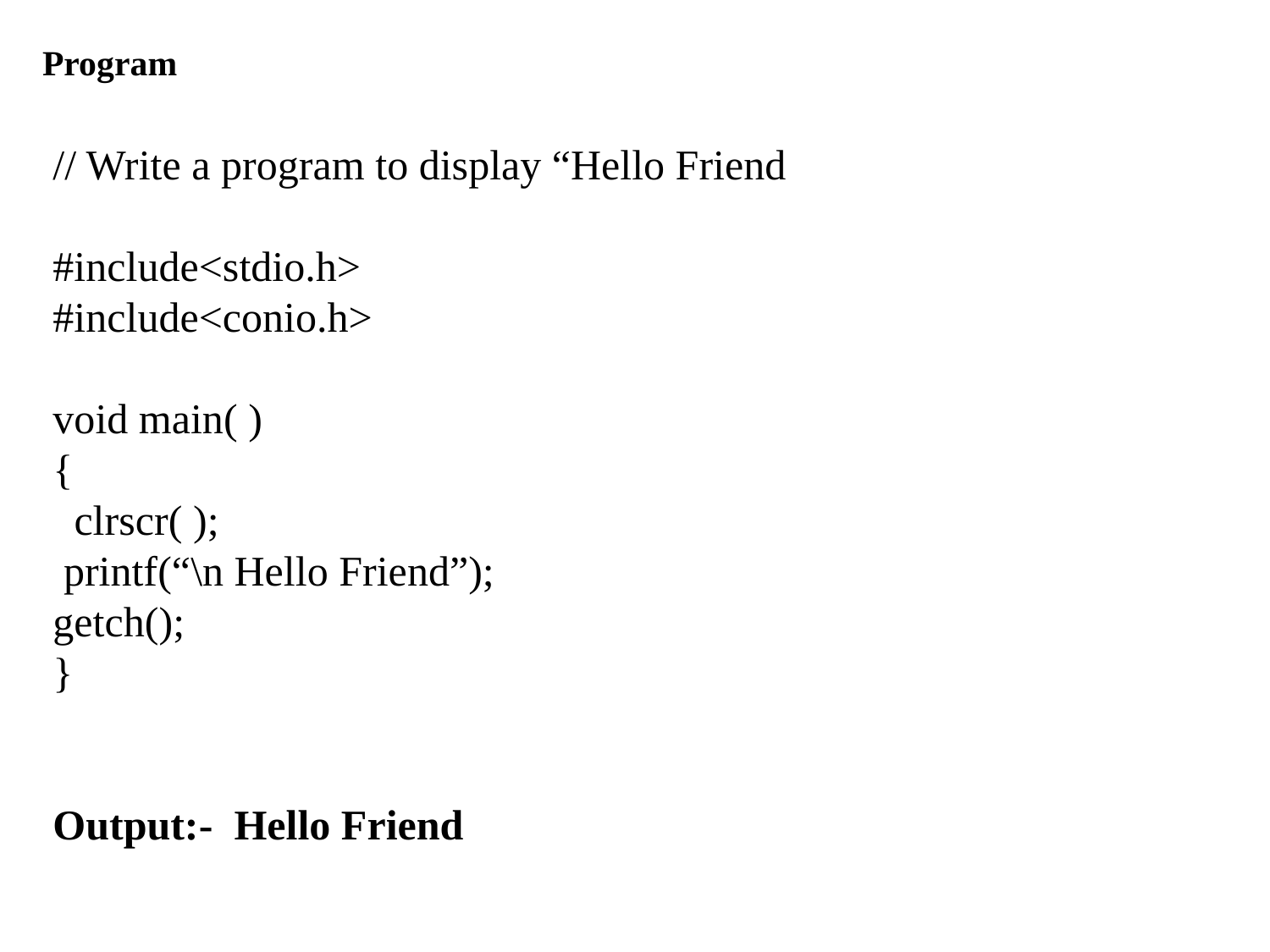

# Program
// Write a program to display “Hello Friend

#include<stdio.h>
#include<conio.h>

void main( )
{
  clrscr( );
 printf(“\n Hello Friend”);
getch();
}

Output:-  Hello Friend